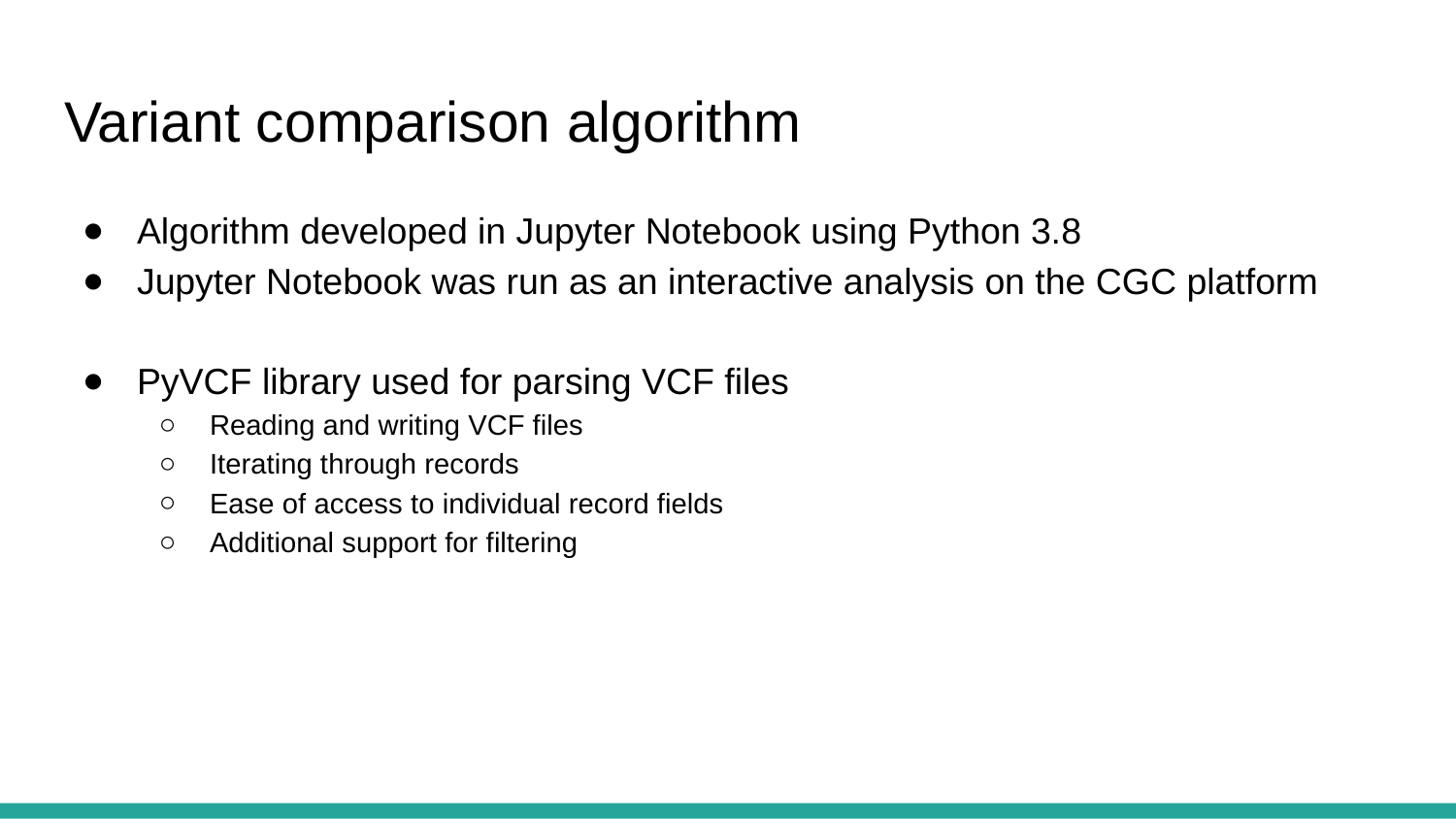

# Variant comparison algorithm
Algorithm developed in Jupyter Notebook using Python 3.8
Jupyter Notebook was run as an interactive analysis on the CGC platform

PyVCF library used for parsing VCF files
Reading and writing VCF files
Iterating through records
Ease of access to individual record fields
Additional support for filtering